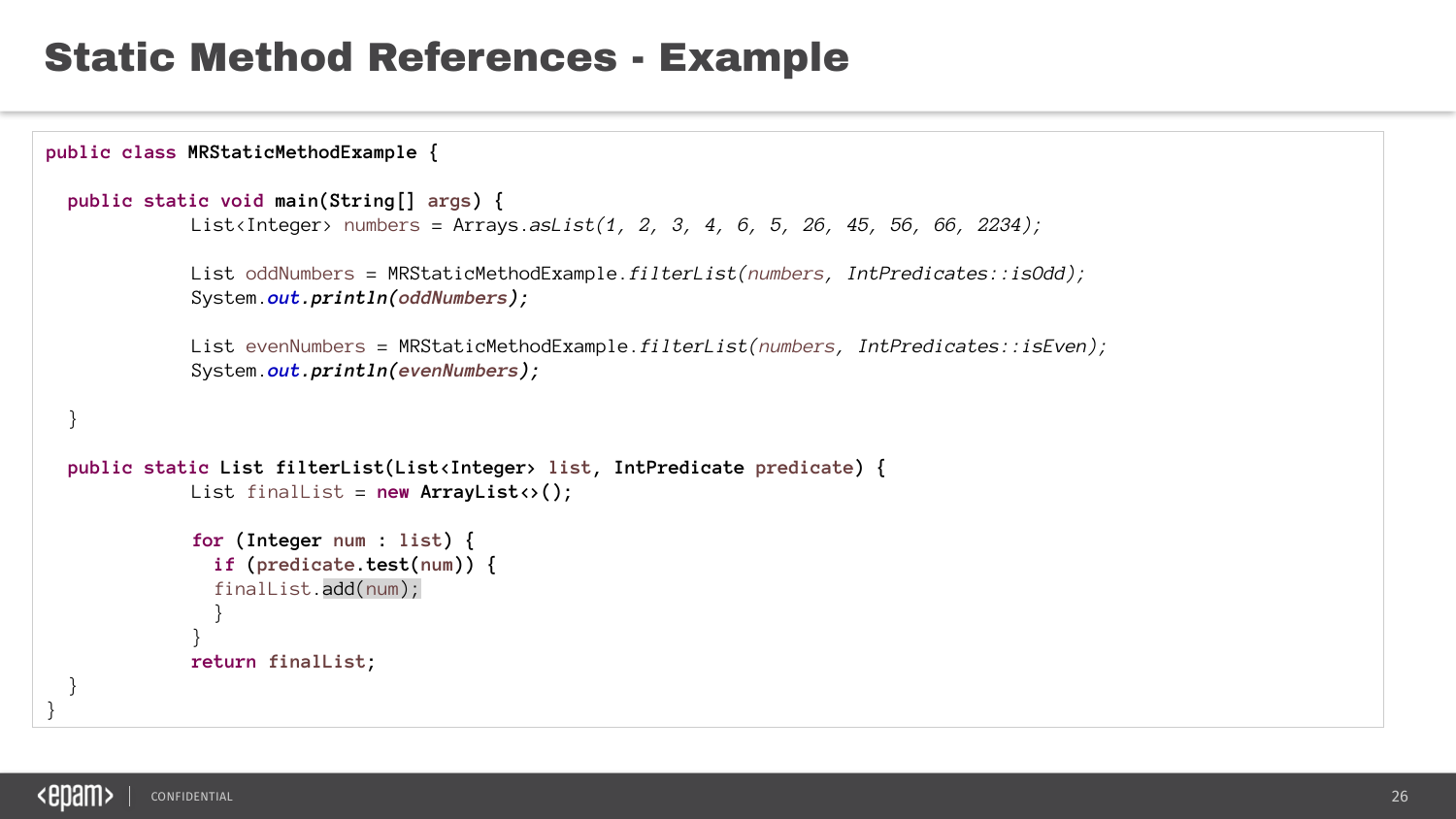

Static Method References - Example
public class MRStaticMethodExample {

  public static void main(String[] args) {
	List<Integer> numbers = Arrays.asList(1, 2, 3, 4, 6, 5, 26, 45, 56, 66, 2234);

	List oddNumbers = MRStaticMethodExample.filterList(numbers, IntPredicates::isOdd);
	System.out.println(oddNumbers);

	List evenNumbers = MRStaticMethodExample.filterList(numbers, IntPredicates::isEven);
	System.out.println(evenNumbers);

  }

  public static List filterList(List<Integer> list, IntPredicate predicate) {
	List finalList = new ArrayList<>();

	for (Integer num : list) {
	  if (predicate.test(num)) {
	  finalList.add(num);
	  }
	}
	return finalList;
  }
}